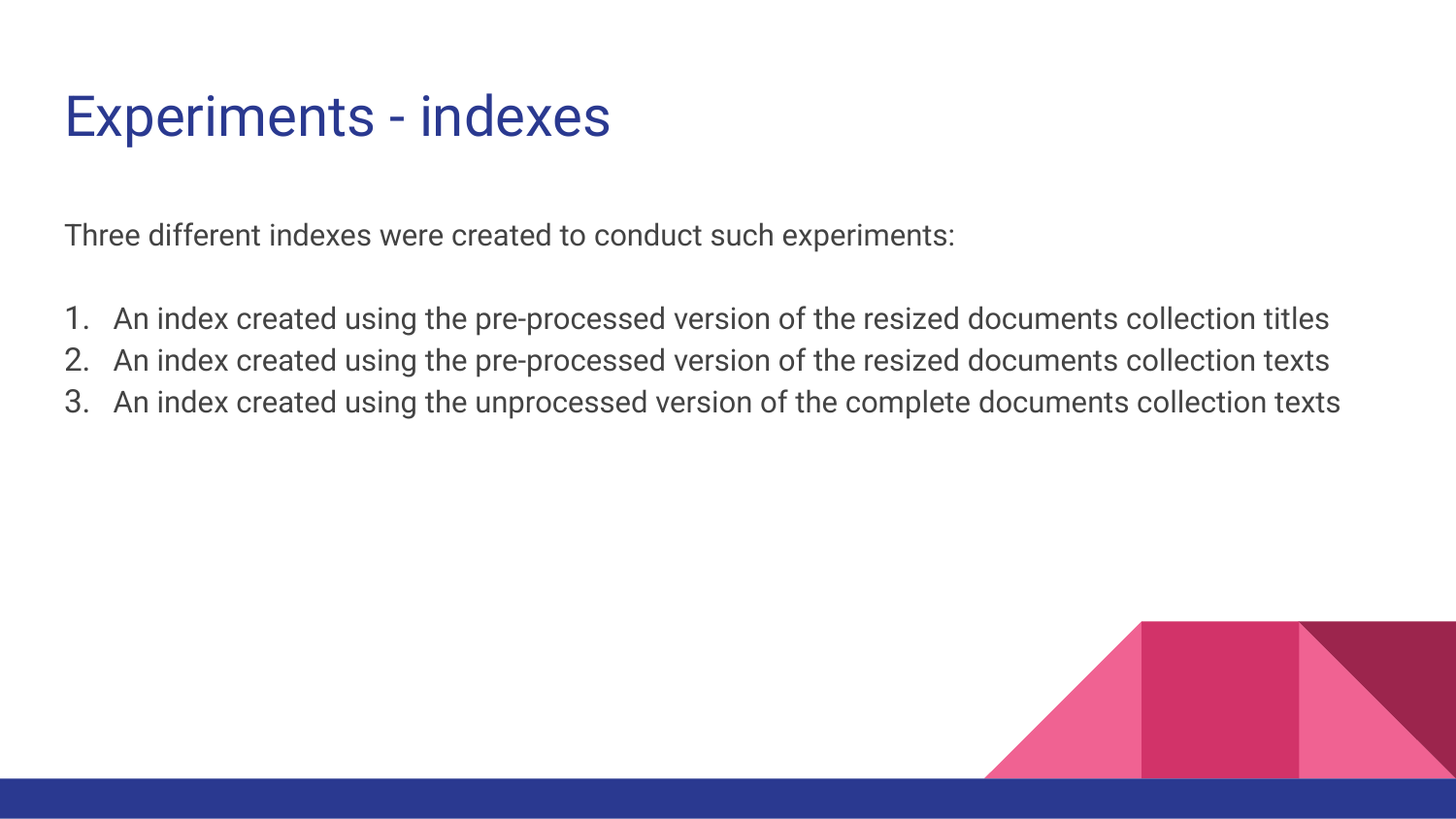

# Experiments - indexes
Three different indexes were created to conduct such experiments:

An index created using the pre-processed version of the resized documents collection titles
An index created using the pre-processed version of the resized documents collection texts
An index created using the unprocessed version of the complete documents collection texts